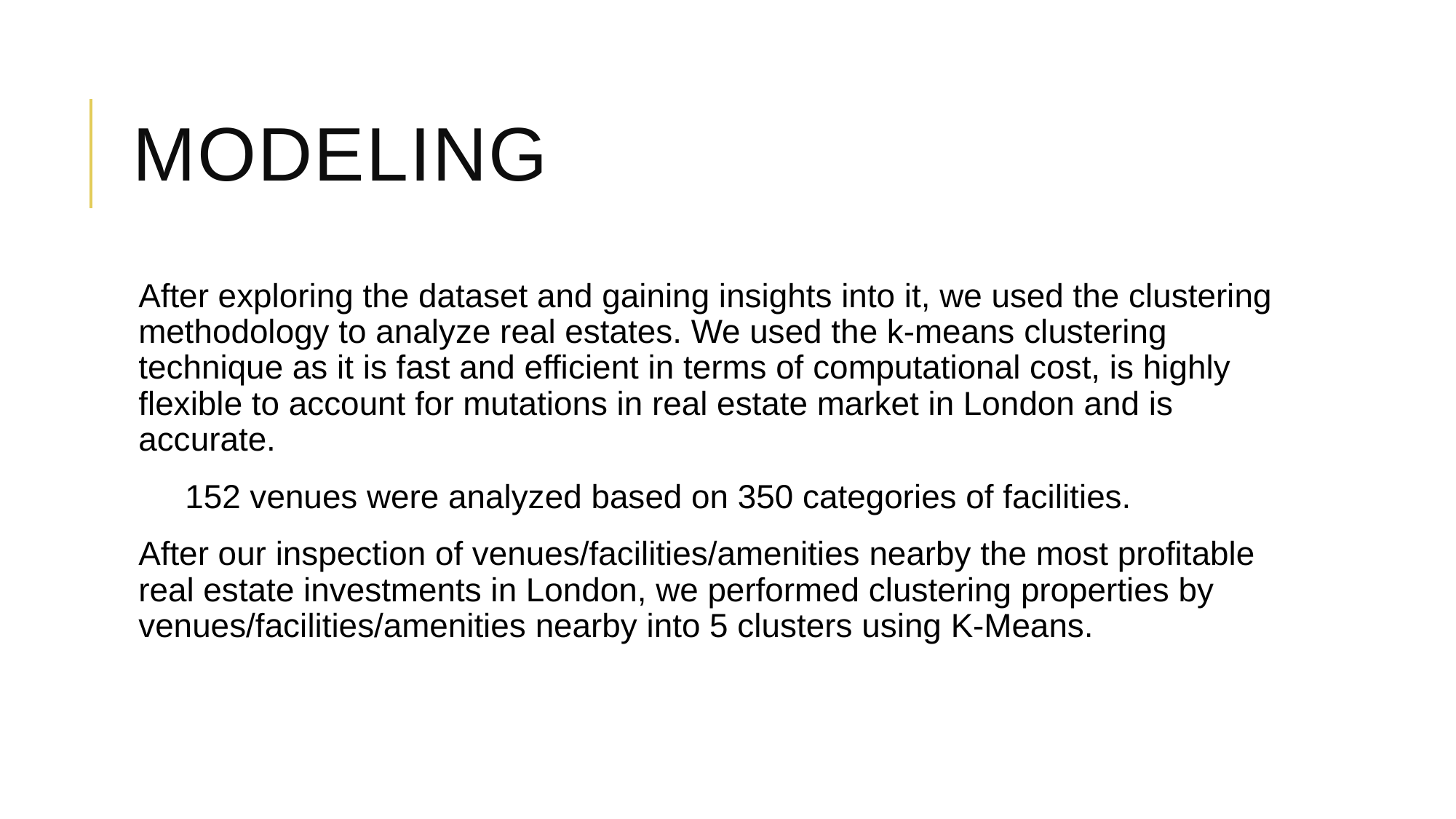

# Modeling
After exploring the dataset and gaining insights into it, we used the clustering methodology to analyze real estates. We used the k-means clustering technique as it is fast and efficient in terms of computational cost, is highly flexible to account for mutations in real estate market in London and is accurate.
     152 venues were analyzed based on 350 categories of facilities.
After our inspection of venues/facilities/amenities nearby the most profitable real estate investments in London, we performed clustering properties by venues/facilities/amenities nearby into 5 clusters using K-Means.